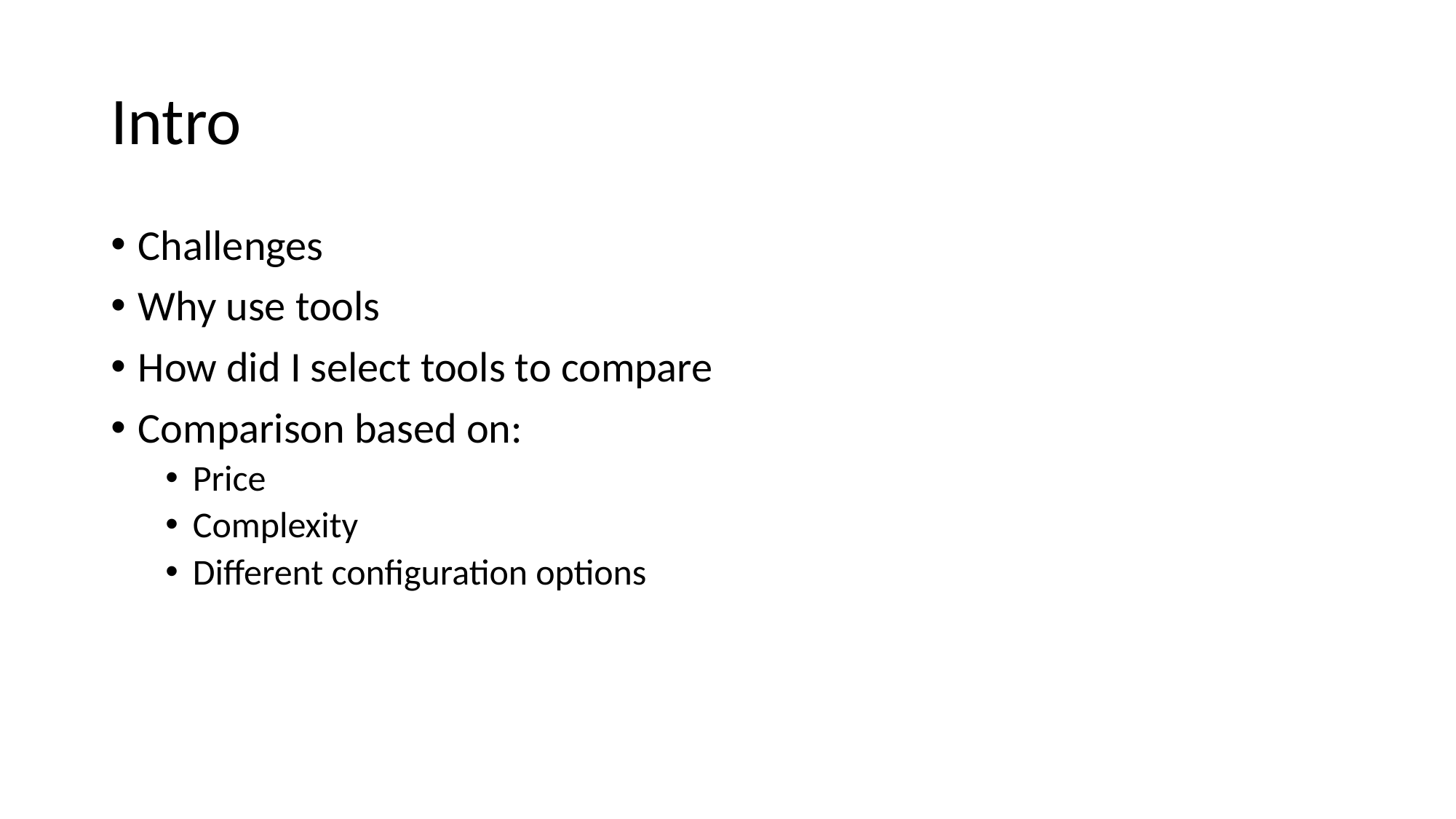

# Intro
Challenges
Why use tools
How did I select tools to compare
Comparison based on:
Price
Complexity
Different configuration options